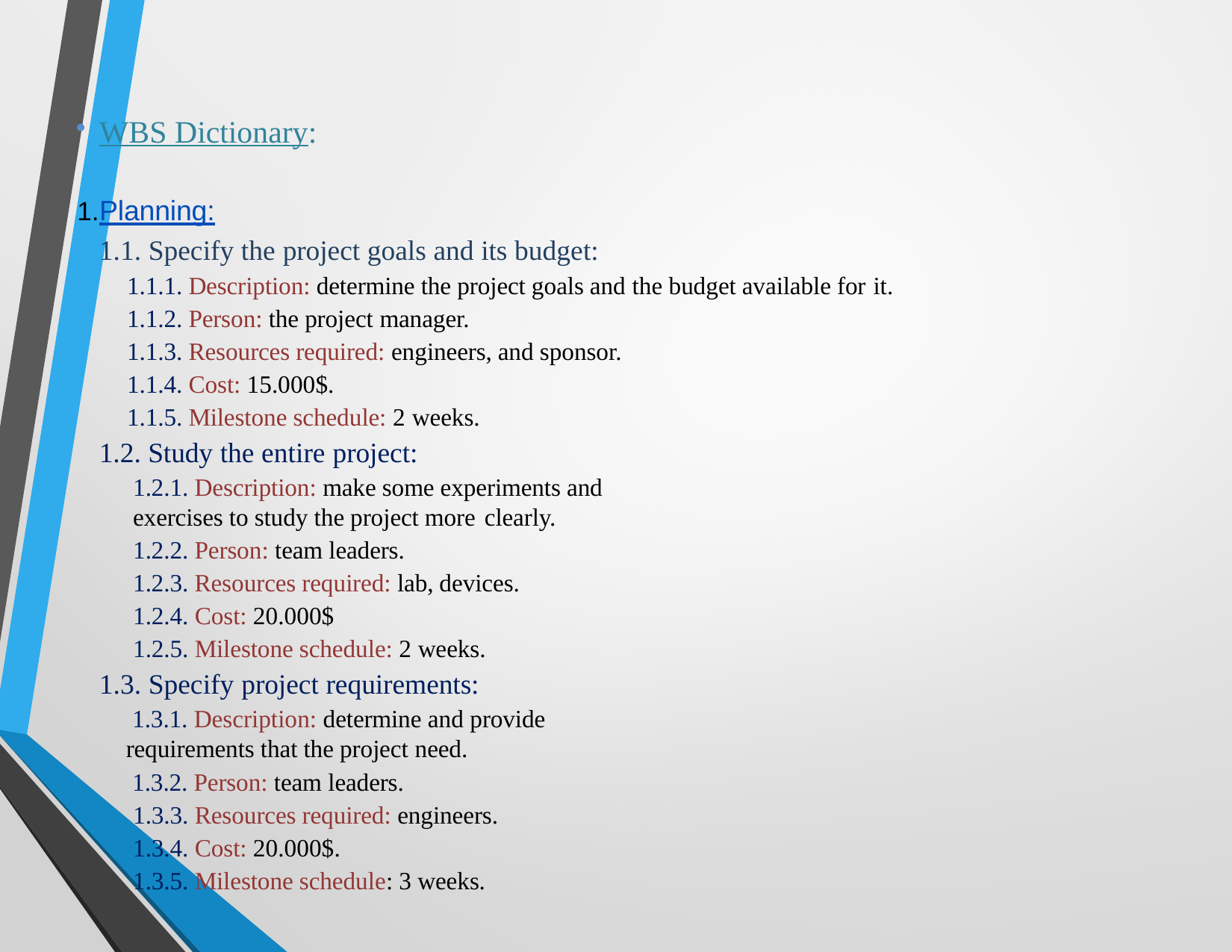

WBS Dictionary:

Planning:
1.1. Specify the project goals and its budget:
1.1.1. Description: determine the project goals and the budget available for it.
1.1.2. Person: the project manager.
1.1.3. Resources required: engineers, and sponsor.  1.1.4. Cost: 15.000$.
1.1.5. Milestone schedule: 2 weeks.
1.2. Study the entire project:
1.2.1. Description: make some experiments and exercises to study the project more clearly.
1.2.2. Person: team leaders.
1.2.3. Resources required: lab, devices.
1.2.4. Cost: 20.000$
1.2.5. Milestone schedule: 2 weeks.
1.3. Specify project requirements:
 1.3.1. Description: determine and provide requirements that the project need.
 1.3.2. Person: team leaders.
1.3.3. Resources required: engineers.
1.3.4. Cost: 20.000$.
1.3.5. Milestone schedule: 3 weeks.